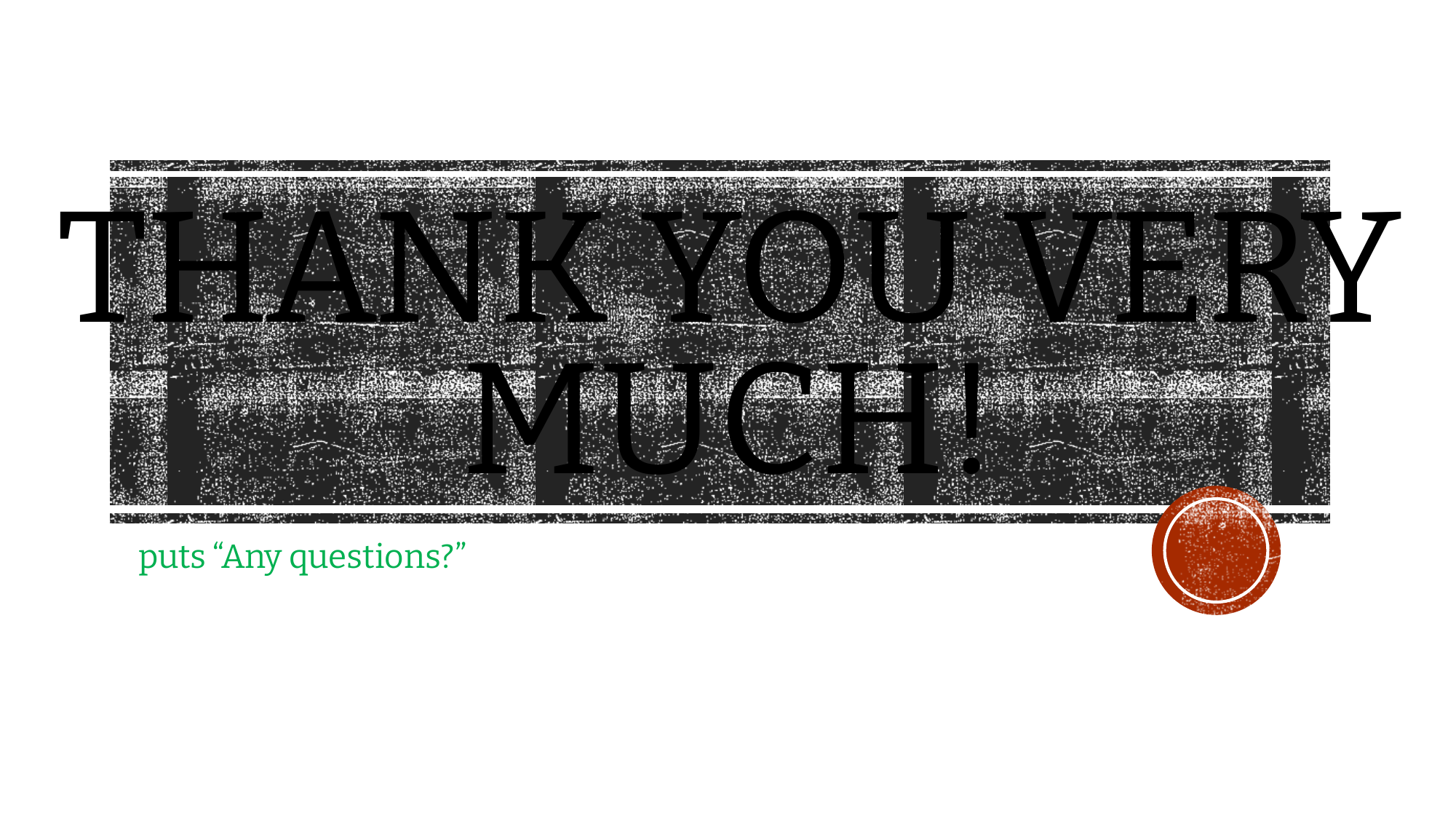

# THANK YOU VERY MUCH!
puts “Any questions?”